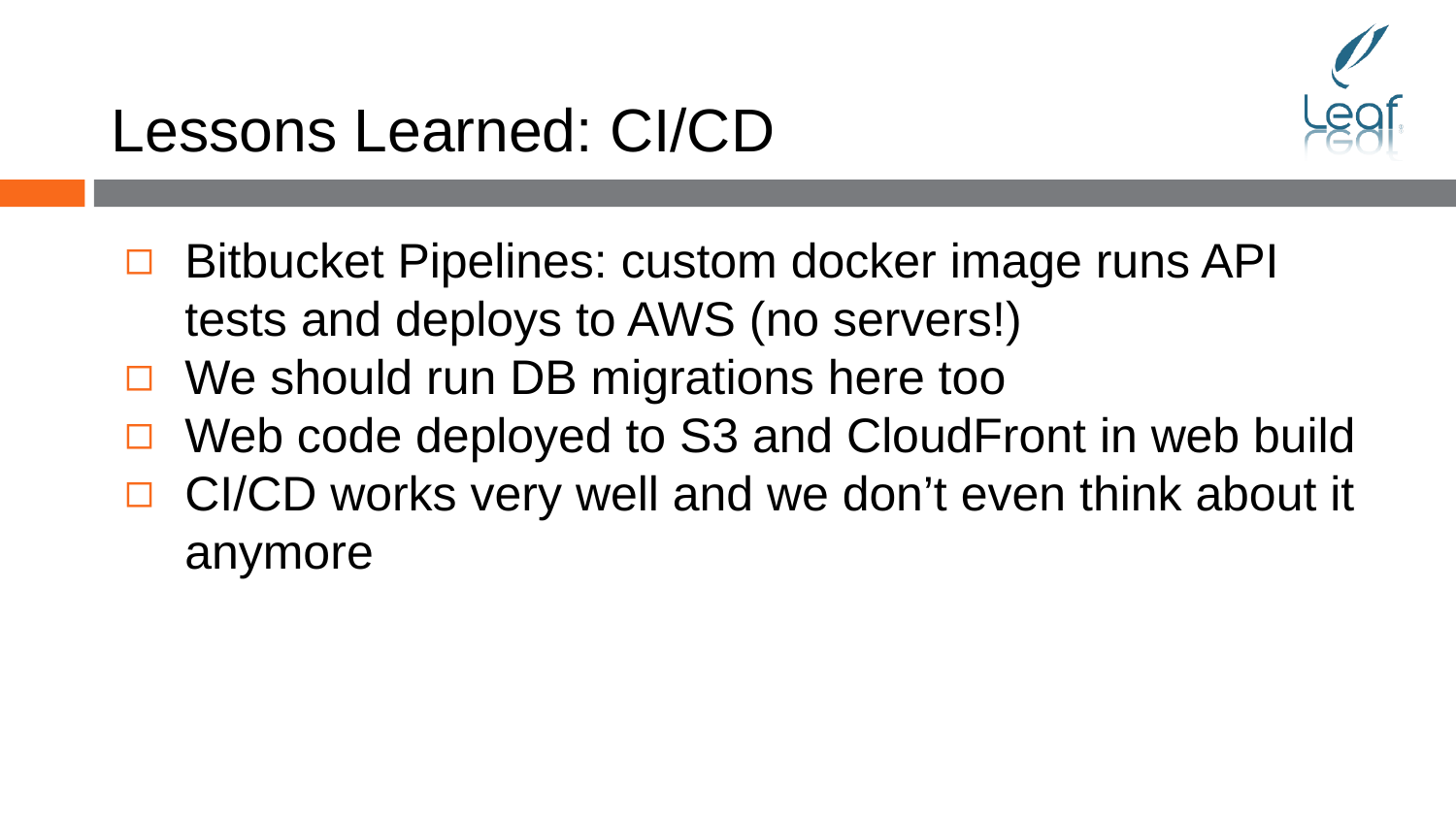

# Lessons Learned: CI/CD
Bitbucket Pipelines: custom docker image runs API tests and deploys to AWS (no servers!)
We should run DB migrations here too
Web code deployed to S3 and CloudFront in web build
CI/CD works very well and we don’t even think about it anymore